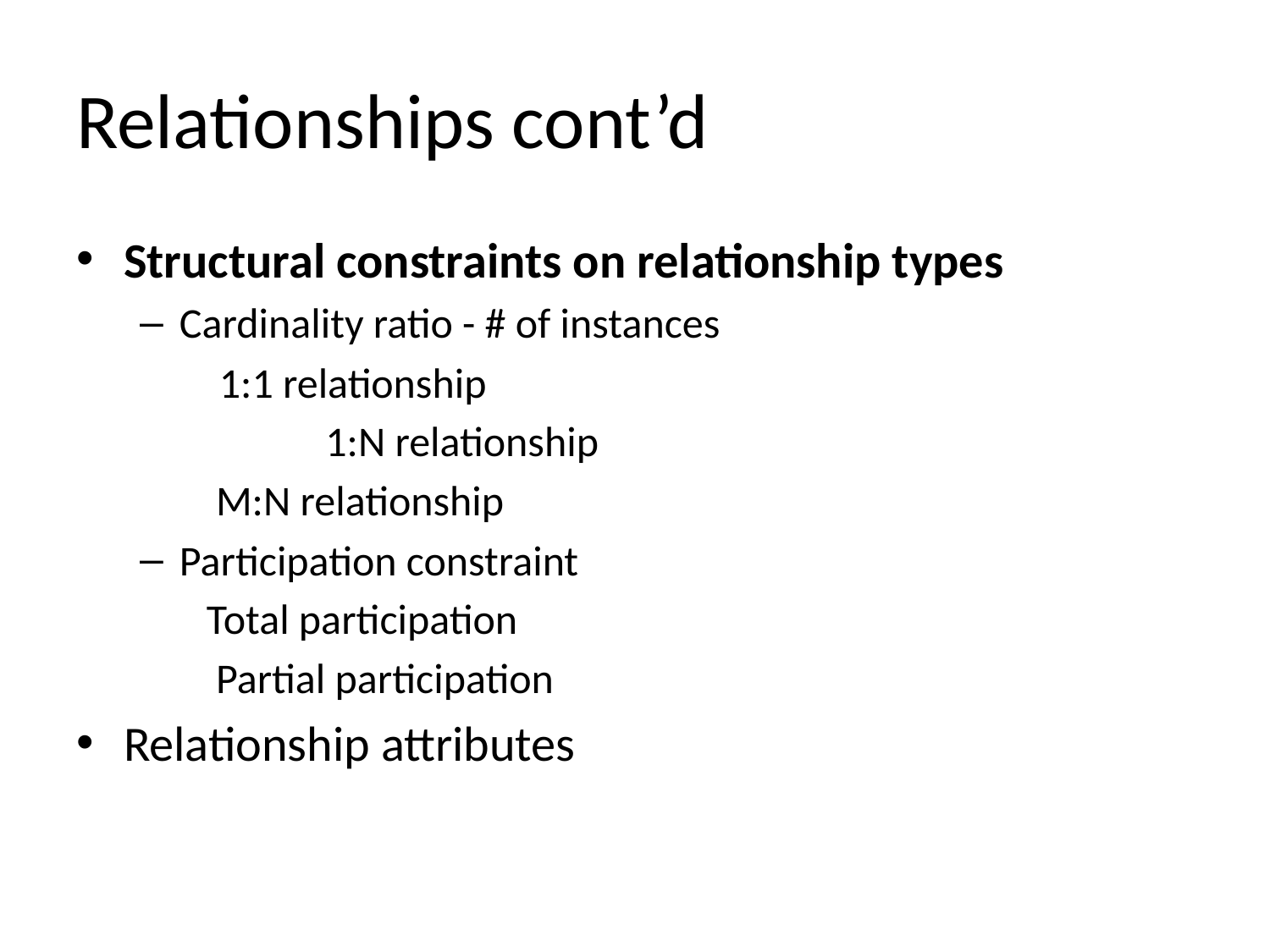

# Relationships cont’d
Structural constraints on relationship types
Cardinality ratio - # of instances
  1:1 relationship
     	  1:N relationship
        M:N relationship
Participation constraint
       Total participation
        Partial participation
Relationship attributes